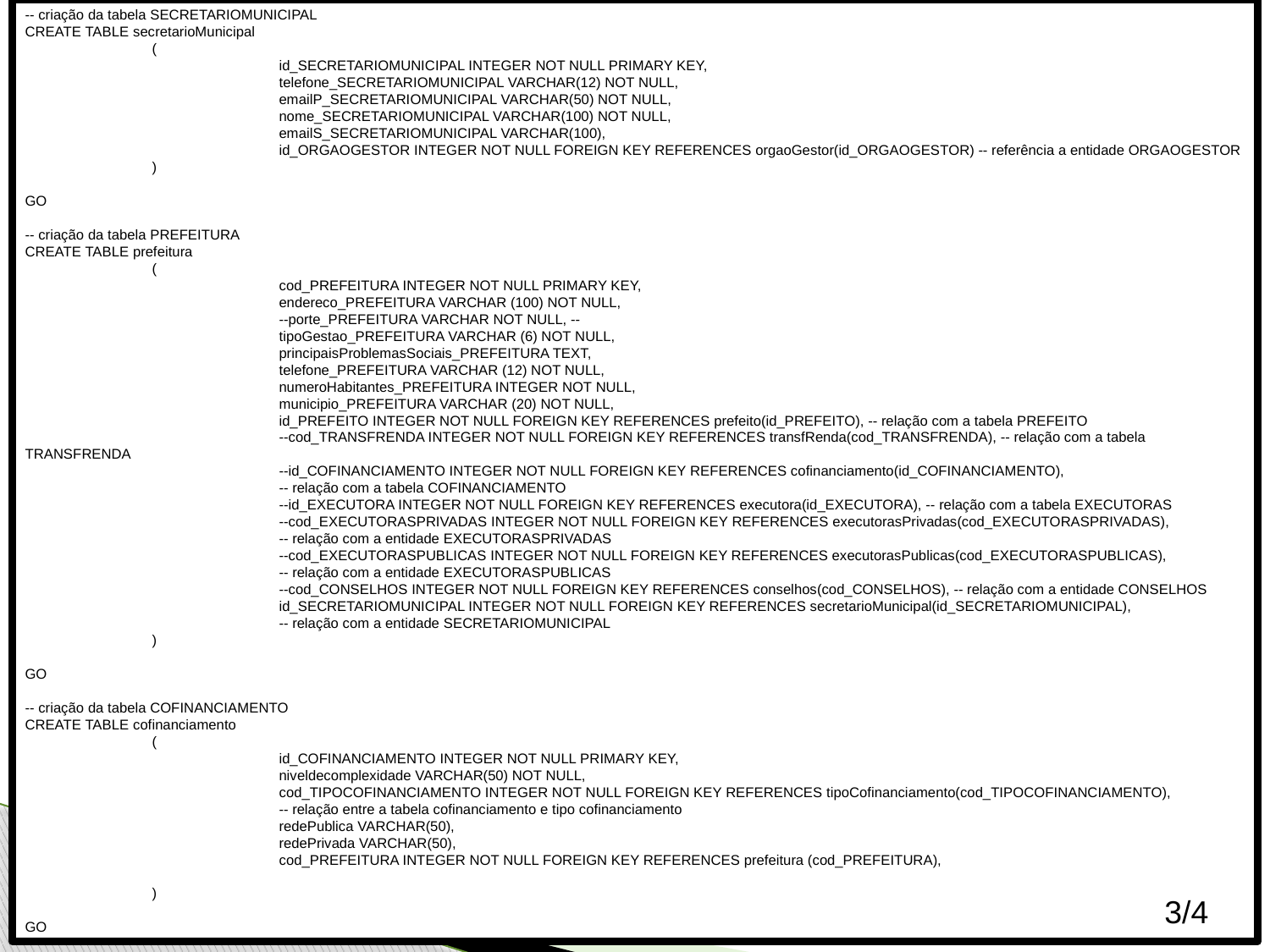

-- criação da tabela SECRETARIOMUNICIPAL
CREATE TABLE secretarioMunicipal
	(
		id_SECRETARIOMUNICIPAL INTEGER NOT NULL PRIMARY KEY,
		telefone_SECRETARIOMUNICIPAL VARCHAR(12) NOT NULL,
		emailP_SECRETARIOMUNICIPAL VARCHAR(50) NOT NULL,
		nome_SECRETARIOMUNICIPAL VARCHAR(100) NOT NULL,
		emailS_SECRETARIOMUNICIPAL VARCHAR(100),
		id_ORGAOGESTOR INTEGER NOT NULL FOREIGN KEY REFERENCES orgaoGestor(id_ORGAOGESTOR) -- referência a entidade ORGAOGESTOR
	)

GO

-- criação da tabela PREFEITURA
CREATE TABLE prefeitura
	(
		cod_PREFEITURA INTEGER NOT NULL PRIMARY KEY,
		endereco_PREFEITURA VARCHAR (100) NOT NULL,
		--porte_PREFEITURA VARCHAR NOT NULL, --
		tipoGestao_PREFEITURA VARCHAR (6) NOT NULL,
		principaisProblemasSociais_PREFEITURA TEXT,
		telefone_PREFEITURA VARCHAR (12) NOT NULL,
		numeroHabitantes_PREFEITURA INTEGER NOT NULL,
		municipio_PREFEITURA VARCHAR (20) NOT NULL,
		id_PREFEITO INTEGER NOT NULL FOREIGN KEY REFERENCES prefeito(id_PREFEITO), -- relação com a tabela PREFEITO
		--cod_TRANSFRENDA INTEGER NOT NULL FOREIGN KEY REFERENCES transfRenda(cod_TRANSFRENDA), -- relação com a tabela TRANSFRENDA
		--id_COFINANCIAMENTO INTEGER NOT NULL FOREIGN KEY REFERENCES cofinanciamento(id_COFINANCIAMENTO),
		-- relação com a tabela COFINANCIAMENTO
		--id_EXECUTORA INTEGER NOT NULL FOREIGN KEY REFERENCES executora(id_EXECUTORA), -- relação com a tabela EXECUTORAS
		--cod_EXECUTORASPRIVADAS INTEGER NOT NULL FOREIGN KEY REFERENCES executorasPrivadas(cod_EXECUTORASPRIVADAS),
		-- relação com a entidade EXECUTORASPRIVADAS
		--cod_EXECUTORASPUBLICAS INTEGER NOT NULL FOREIGN KEY REFERENCES executorasPublicas(cod_EXECUTORASPUBLICAS),
		-- relação com a entidade EXECUTORASPUBLICAS
		--cod_CONSELHOS INTEGER NOT NULL FOREIGN KEY REFERENCES conselhos(cod_CONSELHOS), -- relação com a entidade CONSELHOS
		id_SECRETARIOMUNICIPAL INTEGER NOT NULL FOREIGN KEY REFERENCES secretarioMunicipal(id_SECRETARIOMUNICIPAL),
		-- relação com a entidade SECRETARIOMUNICIPAL
	)

GO

-- criação da tabela COFINANCIAMENTO
CREATE TABLE cofinanciamento
	(
		id_COFINANCIAMENTO INTEGER NOT NULL PRIMARY KEY,
		niveldecomplexidade VARCHAR(50) NOT NULL,
		cod_TIPOCOFINANCIAMENTO INTEGER NOT NULL FOREIGN KEY REFERENCES tipoCofinanciamento(cod_TIPOCOFINANCIAMENTO),
		-- relação entre a tabela cofinanciamento e tipo cofinanciamento
		redePublica VARCHAR(50),
		redePrivada VARCHAR(50),
		cod_PREFEITURA INTEGER NOT NULL FOREIGN KEY REFERENCES prefeitura (cod_PREFEITURA),

	)

GO
3/4